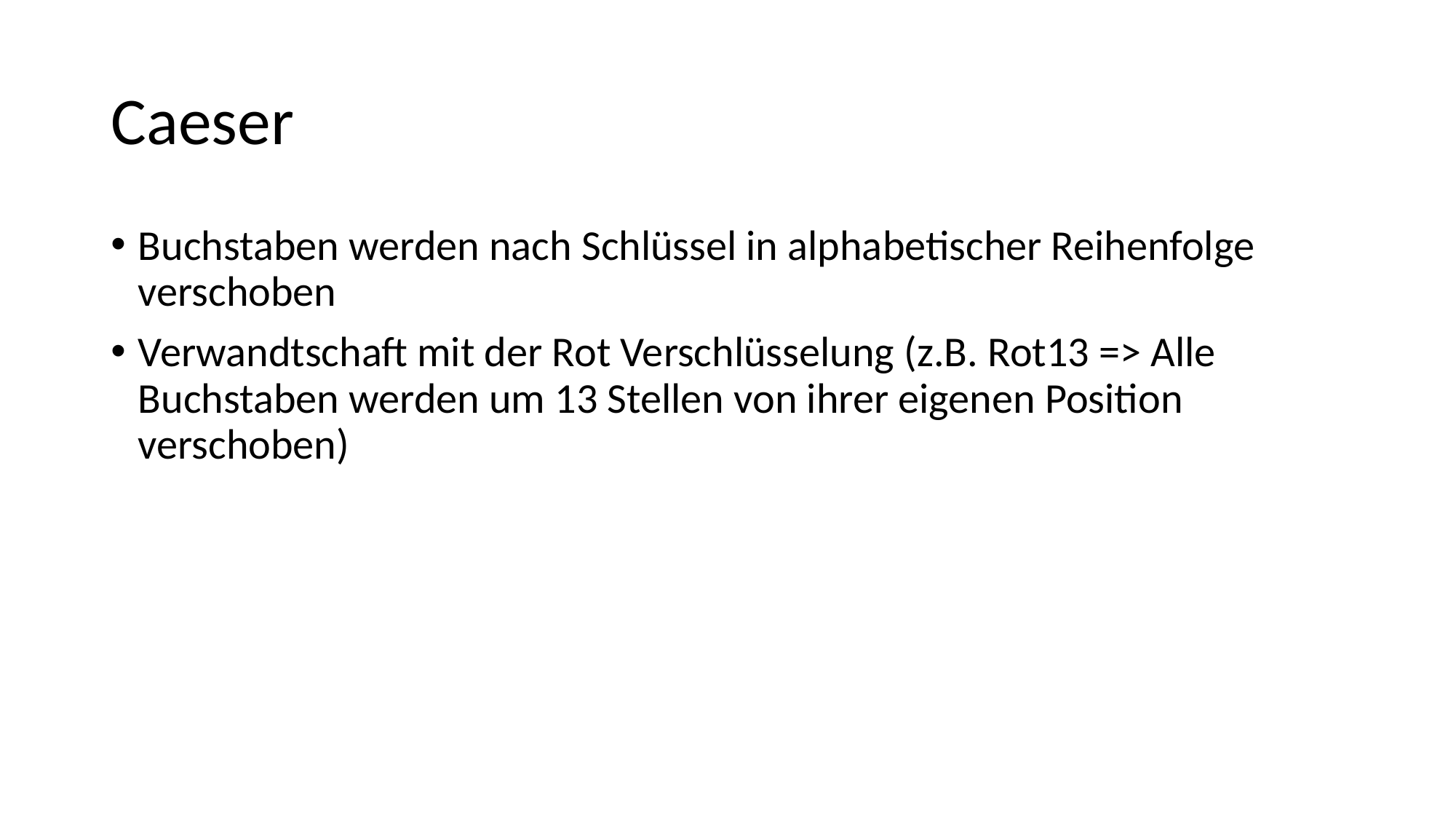

# Caeser
Buchstaben werden nach Schlüssel in alphabetischer Reihenfolge verschoben
Verwandtschaft mit der Rot Verschlüsselung (z.B. Rot13 => Alle Buchstaben werden um 13 Stellen von ihrer eigenen Position verschoben)